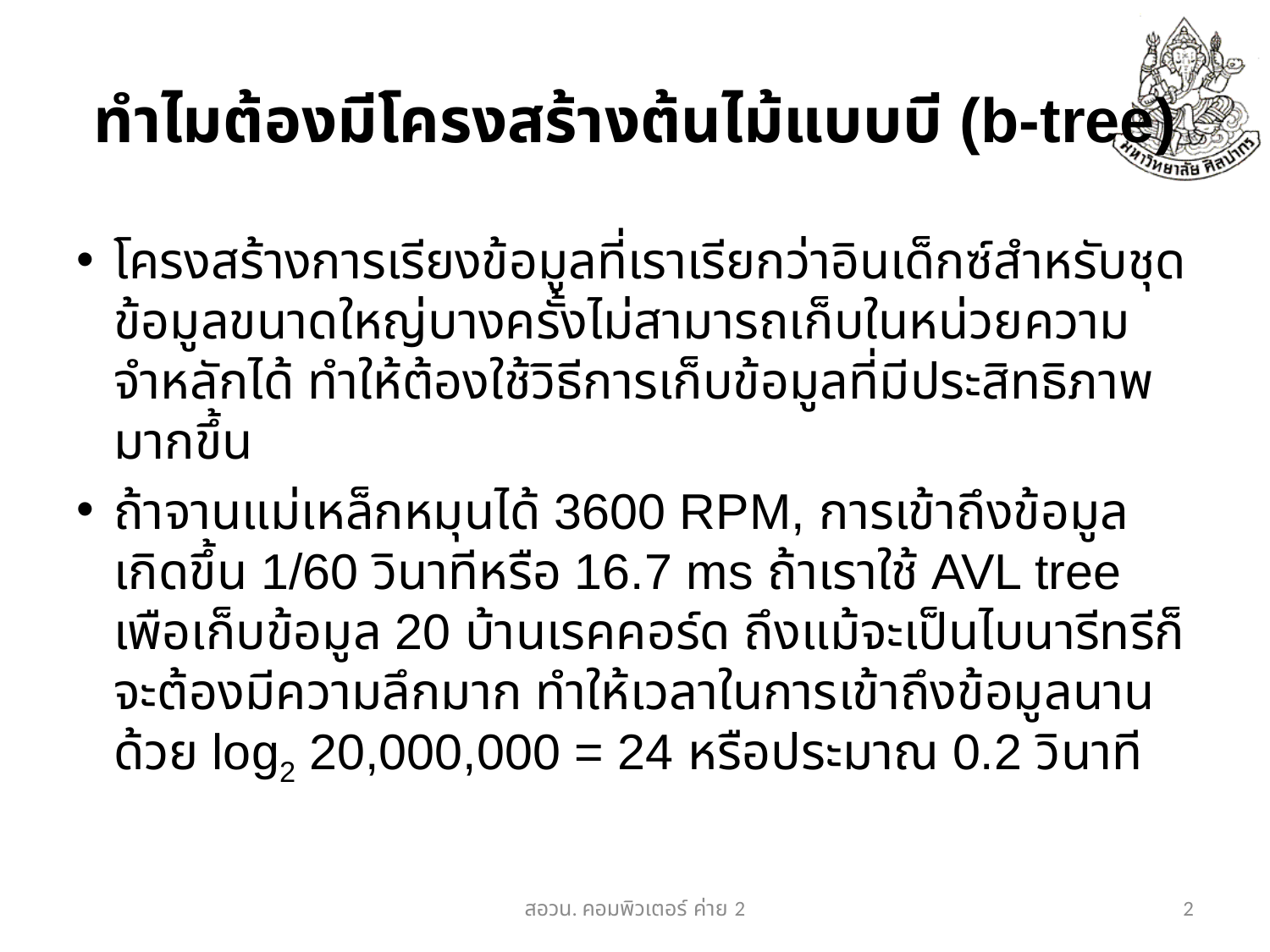

# ทำไมต้องมีโครงสร้างต้นไม้แบบบี (b-tree)
โครงสร้างการเรียงข้อมูลที่เราเรียกว่าอินเด็กซ์สำหรับชุดข้อมูลขนาดใหญ่บางครั้งไม่สามารถเก็บในหน่วยความจำหลักได้ ทำให้ต้องใช้วิธีการเก็บข้อมูลที่มีประสิทธิภาพมากขึ้น
ถ้าจานแม่เหล็กหมุนได้ 3600 RPM, การเข้าถึงข้อมูลเกิดขึ้น 1/60 วินาทีหรือ 16.7 ms ถ้าเราใช้ AVL tree เพือเก็บข้อมูล 20 บ้านเรคคอร์ด ถึงแม้จะเป็นไบนารีทรีก็จะต้องมีความลึกมาก ทำให้เวลาในการเข้าถึงข้อมูลนานด้วย log2 20,000,000 = 24 หรือประมาณ 0.2 วินาที

สอวน. คอมพิวเตอร์​ ค่าย 2
2